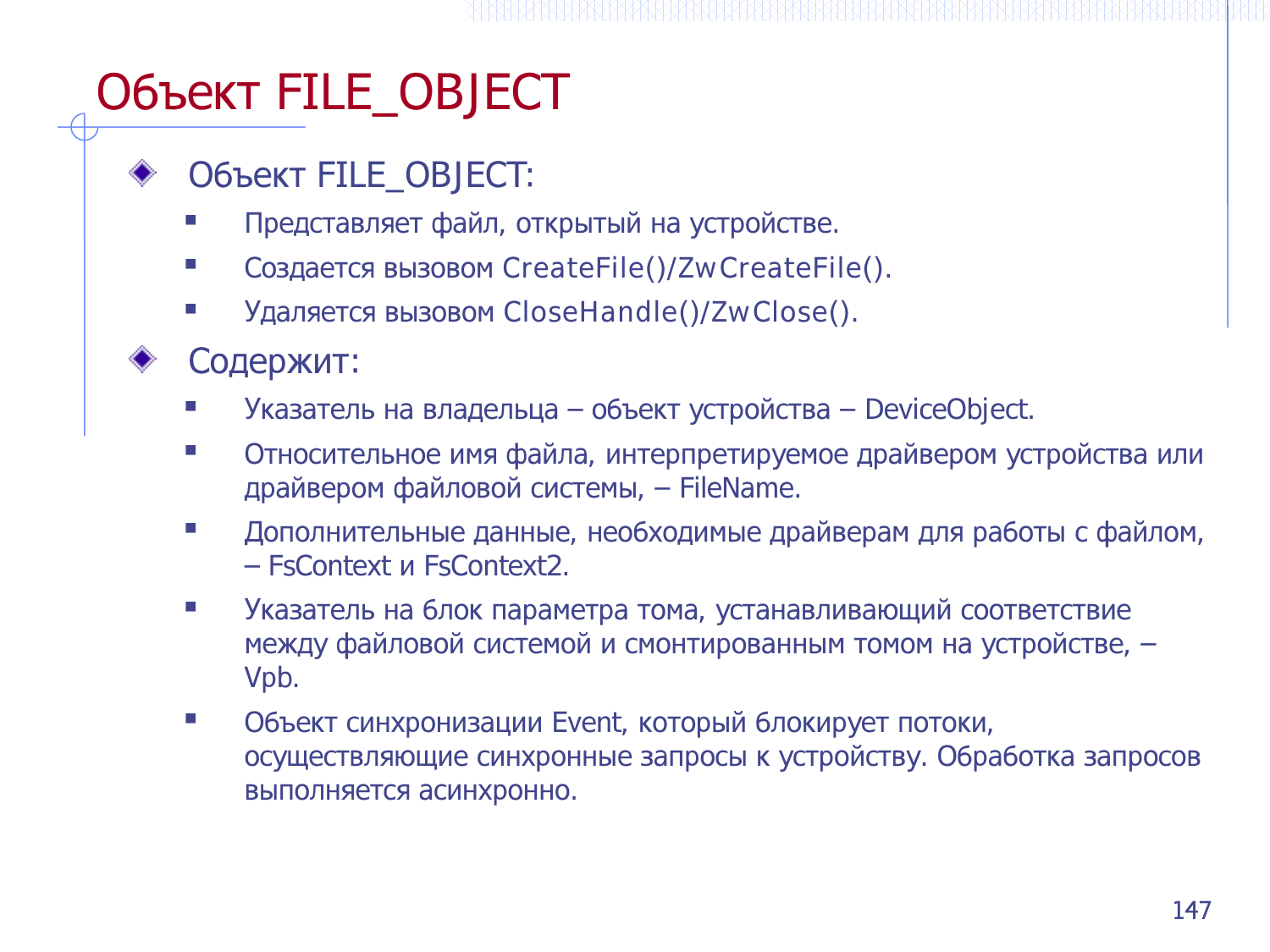

# Объект FILE_OBJECT
Объект FILE_OBJECT:
Представляет файл, открытый на устройстве.
Создается вызовом CreateFile()/ZwCreateFile().
Удаляется вызовом CloseHandle()/ZwClose().
Содержит:
Указатель на владельца – объект устройства – DeviceObject.
Относительное имя файла, интерпретируемое драйвером устройства или драйвером файловой системы, – FileName.
Дополнительные данные, необходимые драйверам для работы с файлом, – FsContext и FsContext2.
Указатель на блок параметра тома, устанавливающий соответствие между файловой системой и смонтированным томом на устройстве, – Vpb.
Объект синхронизации Event, который блокирует потоки, осуществляющие синхронные запросы к устройству. Обработка запросов выполняется асинхронно.

147